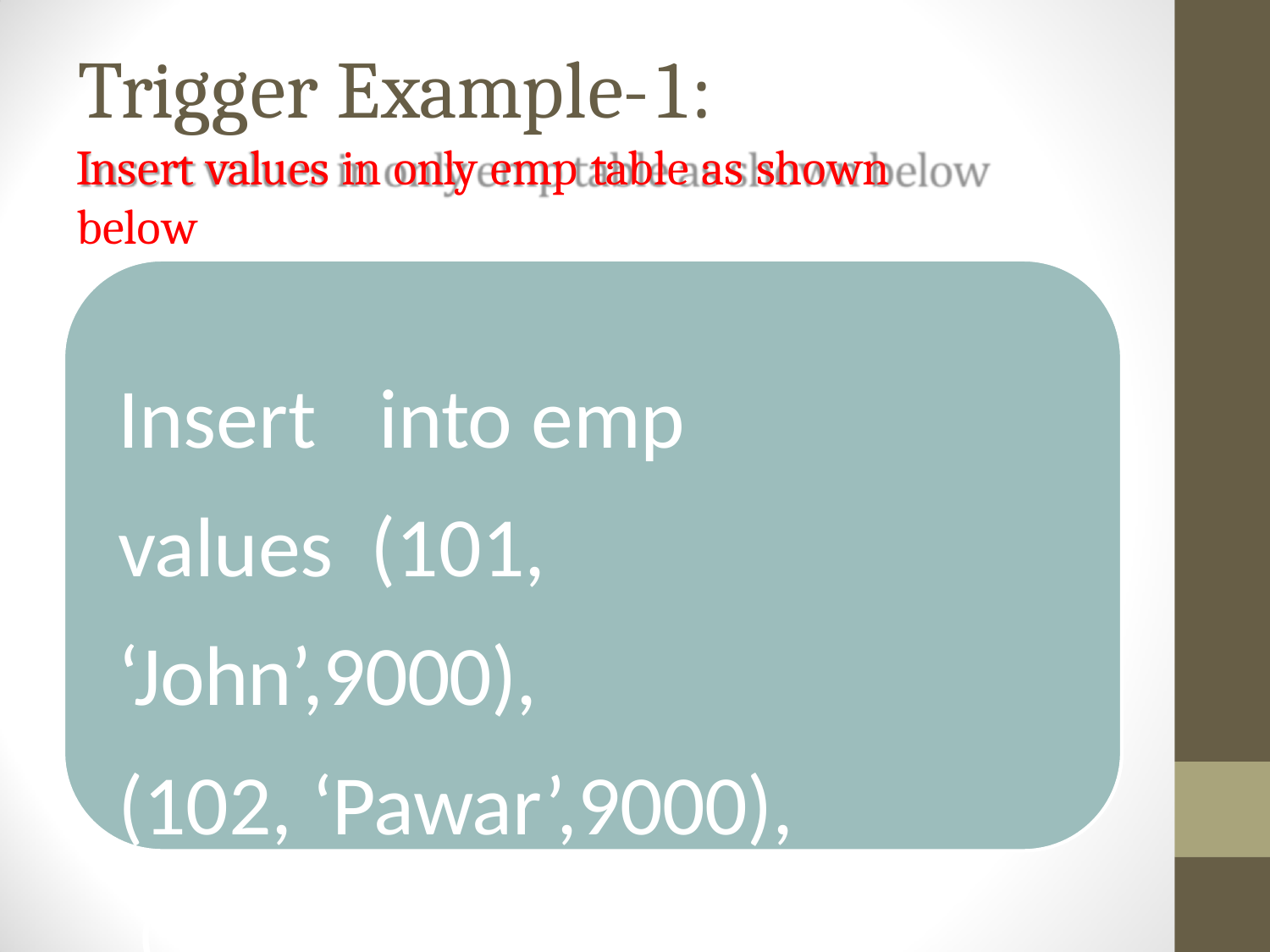

Trigger Example-1:
Insert values in only emp table as shown below

Insert	into emp values  (101, ‘John’,9000),
(102, ‘Pawar’,9000),
(103, ‘Jagruti’,7000);